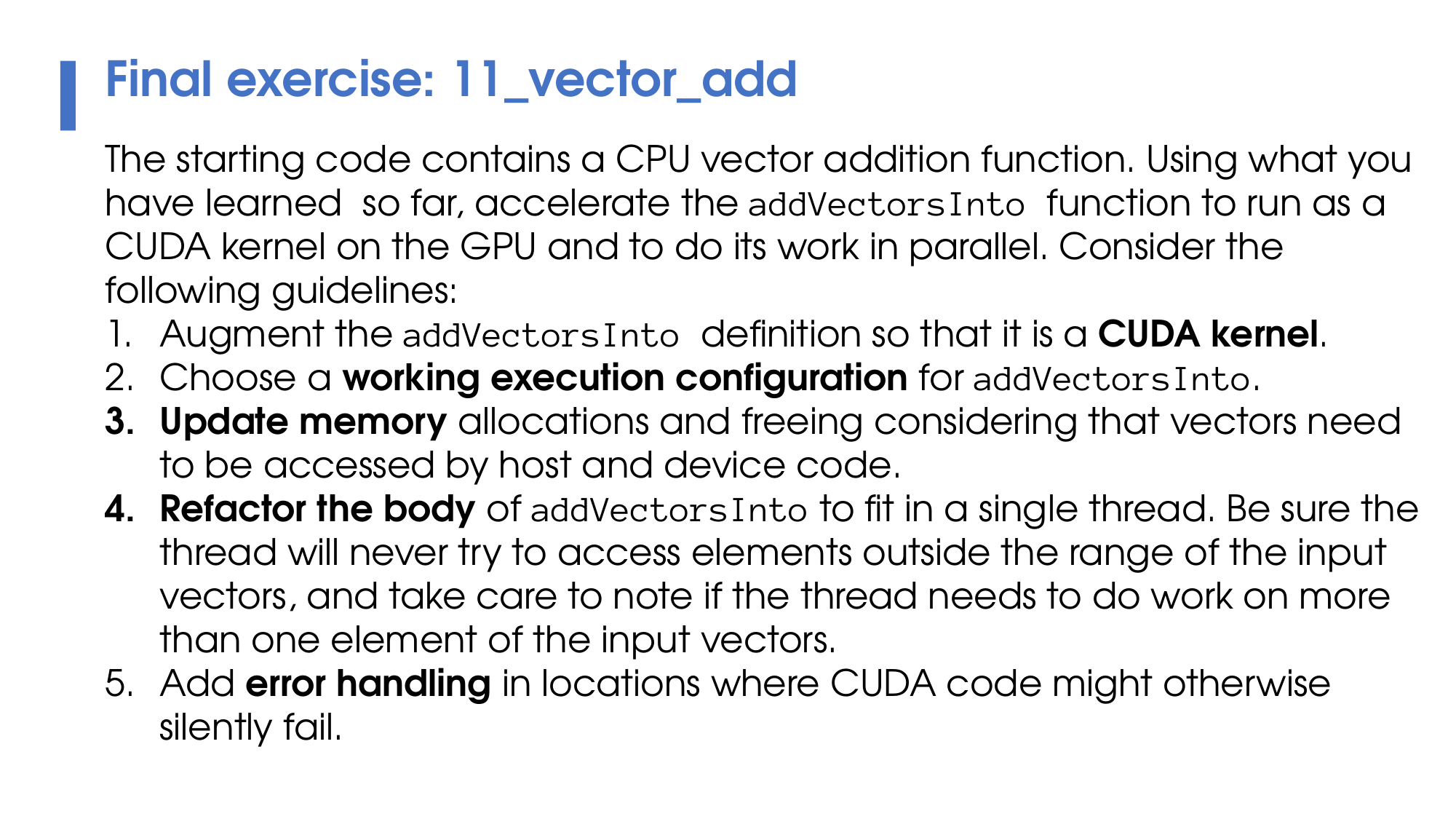

Final exercise: 11_vector_add

The starting code contains a CPU vector addition function. Using what you have learned  so far, accelerate the addVectorsInto function to run as a CUDA kernel on the GPU and to do its work in parallel. Consider the following guidelines:
Augment the addVectorsInto definition so that it is a CUDA kernel.
Choose a working execution configuration for addVectorsInto.
Update memory allocations and freeing considering that vectors need to be accessed by host and device code.
Refactor the body of addVectorsInto to fit in a single thread. Be sure the thread will never try to access elements outside the range of the input vectors, and take care to note if the thread needs to do work on more than one element of the input vectors.
Add error handling in locations where CUDA code might otherwise silently fail.